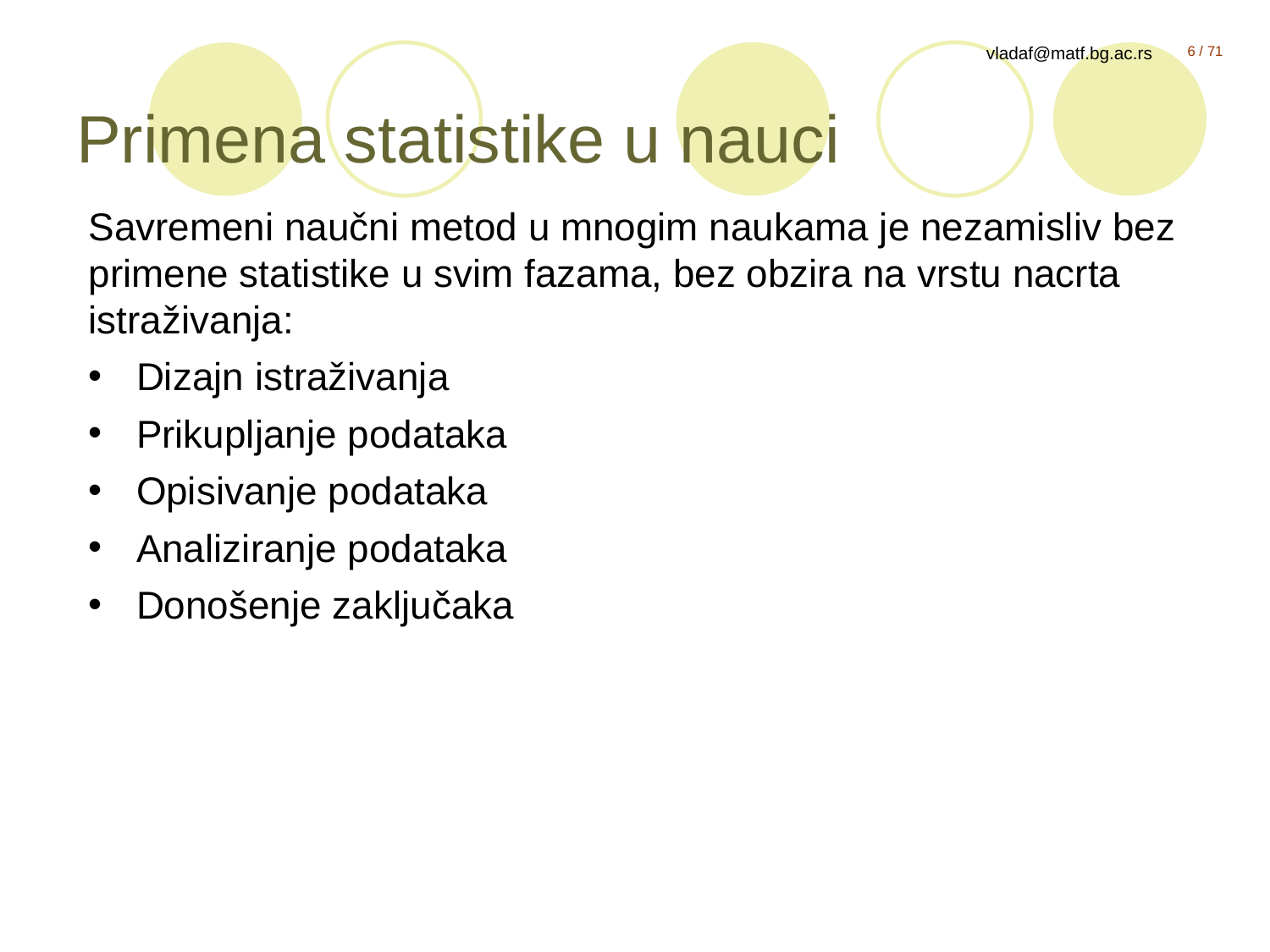

# Primena statistike u nauci
Savremeni naučni metod u mnogim naukama je nezamisliv bez primene statistike u svim fazama, bez obzira na vrstu nacrta istraživanja:
Dizajn istraživanja
Prikupljanje podataka
Opisivanje podataka
Analiziranje podataka
Donošenje zaključaka